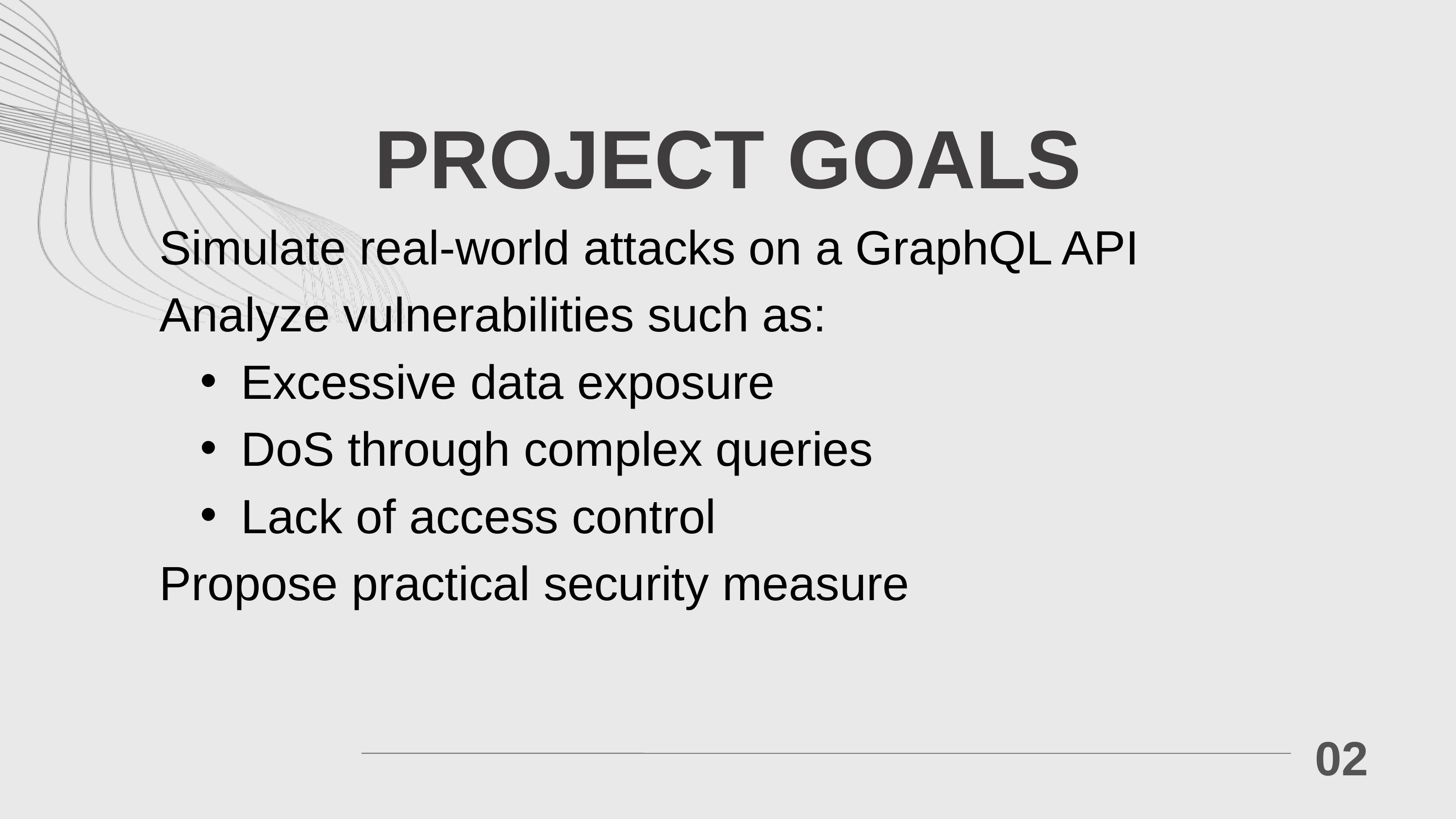

PROJECT GOALS
Simulate real-world attacks on a GraphQL API
Analyze vulnerabilities such as:
Excessive data exposure
DoS through complex queries
Lack of access control
Propose practical security measure
02